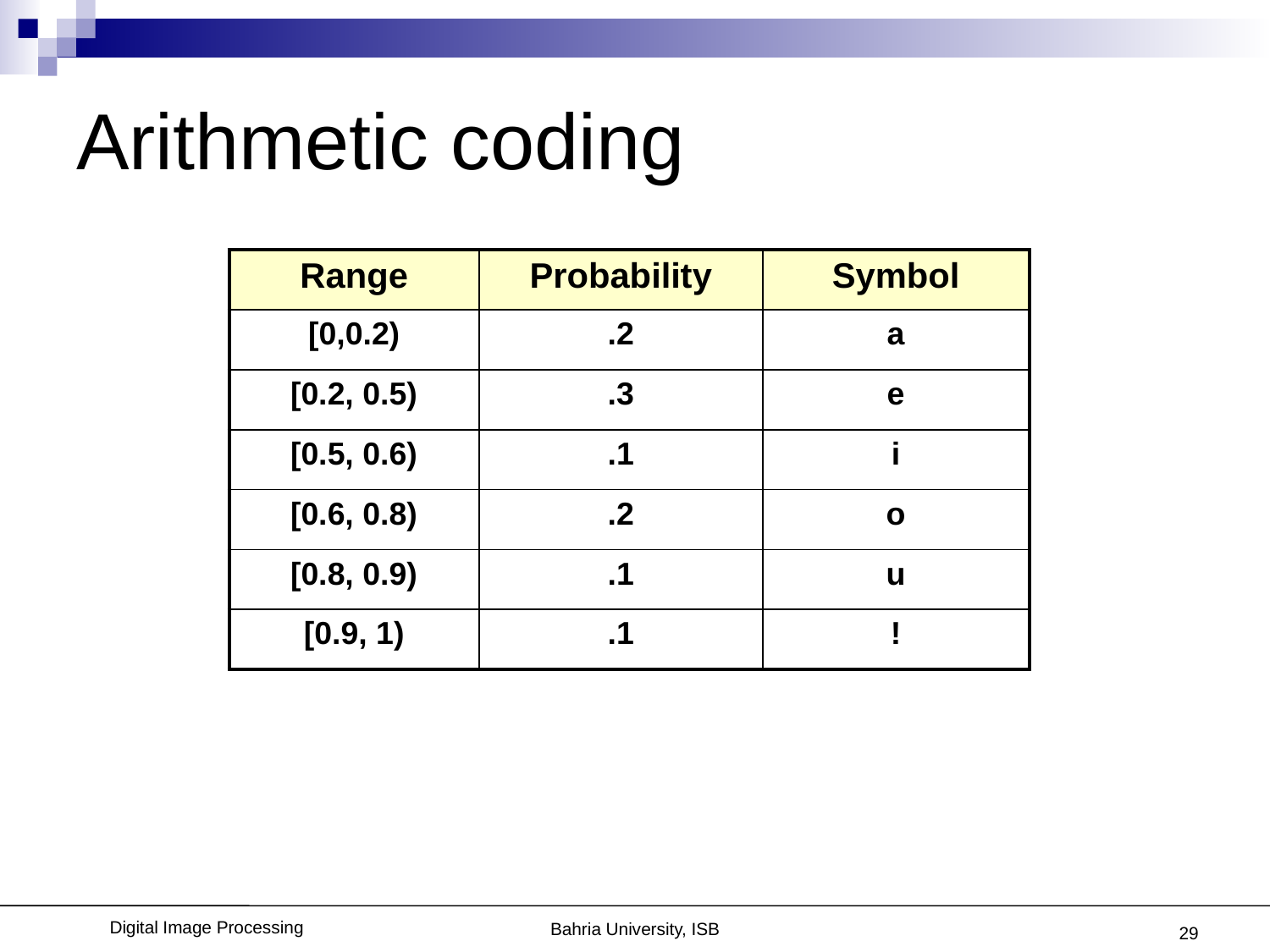

# Arithmetic coding

| Range | Probability | Symbol |
| --- | --- | --- |
| [0,0.2) | .2 | a |
| [0.2, 0.5) | .3 | e |
| [0.5, 0.6) | .1 | i |
| [0.6, 0.8) | .2 | o |
| [0.8, 0.9) | .1 | u |
| [0.9, 1) | .1 | ! |
29